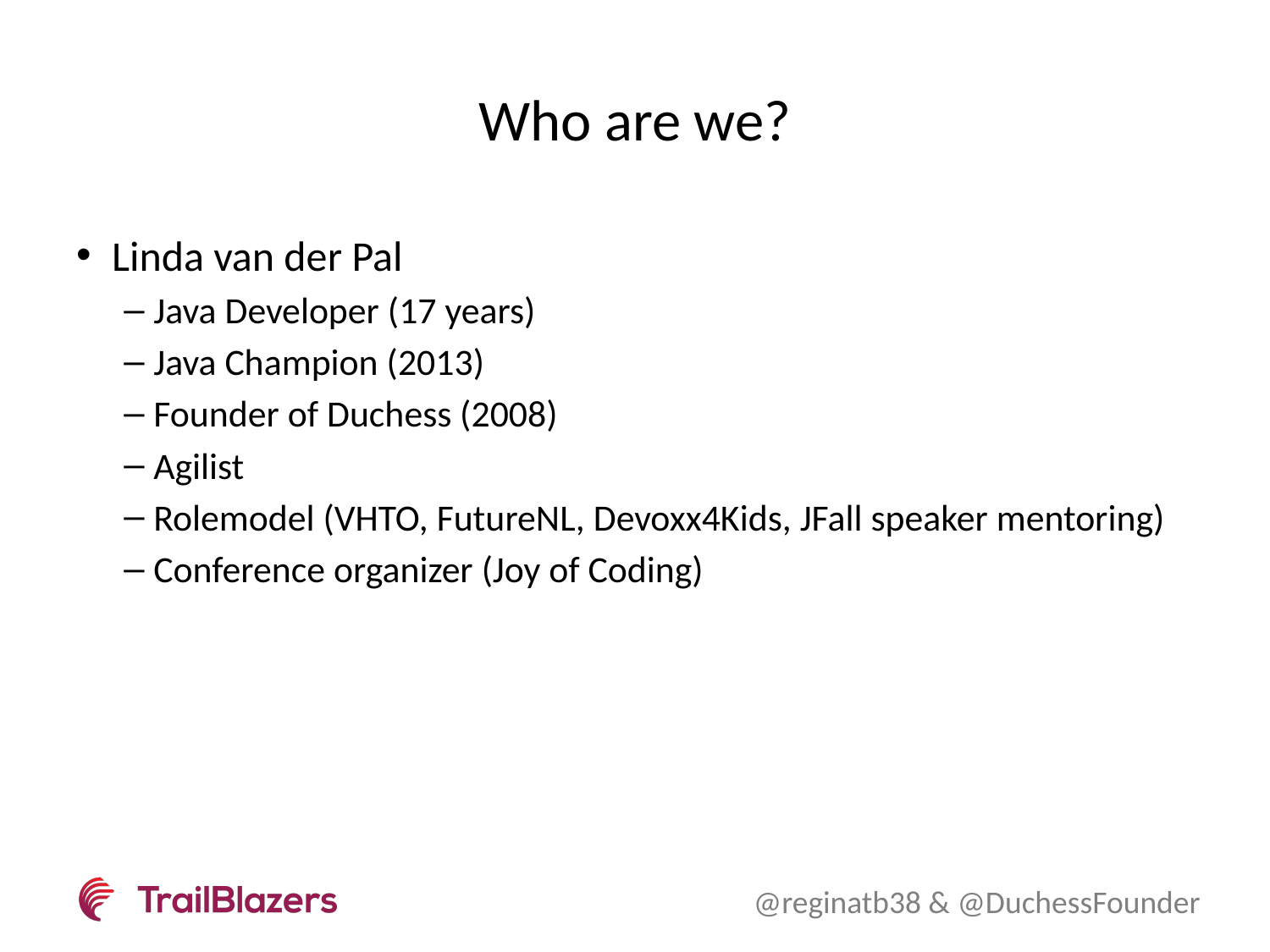

# Who are we?
Linda van der Pal
Java Developer (17 years)
Java Champion (2013)
Founder of Duchess (2008)
Agilist
Rolemodel (VHTO, FutureNL, Devoxx4Kids, JFall speaker mentoring)
Conference organizer (Joy of Coding)